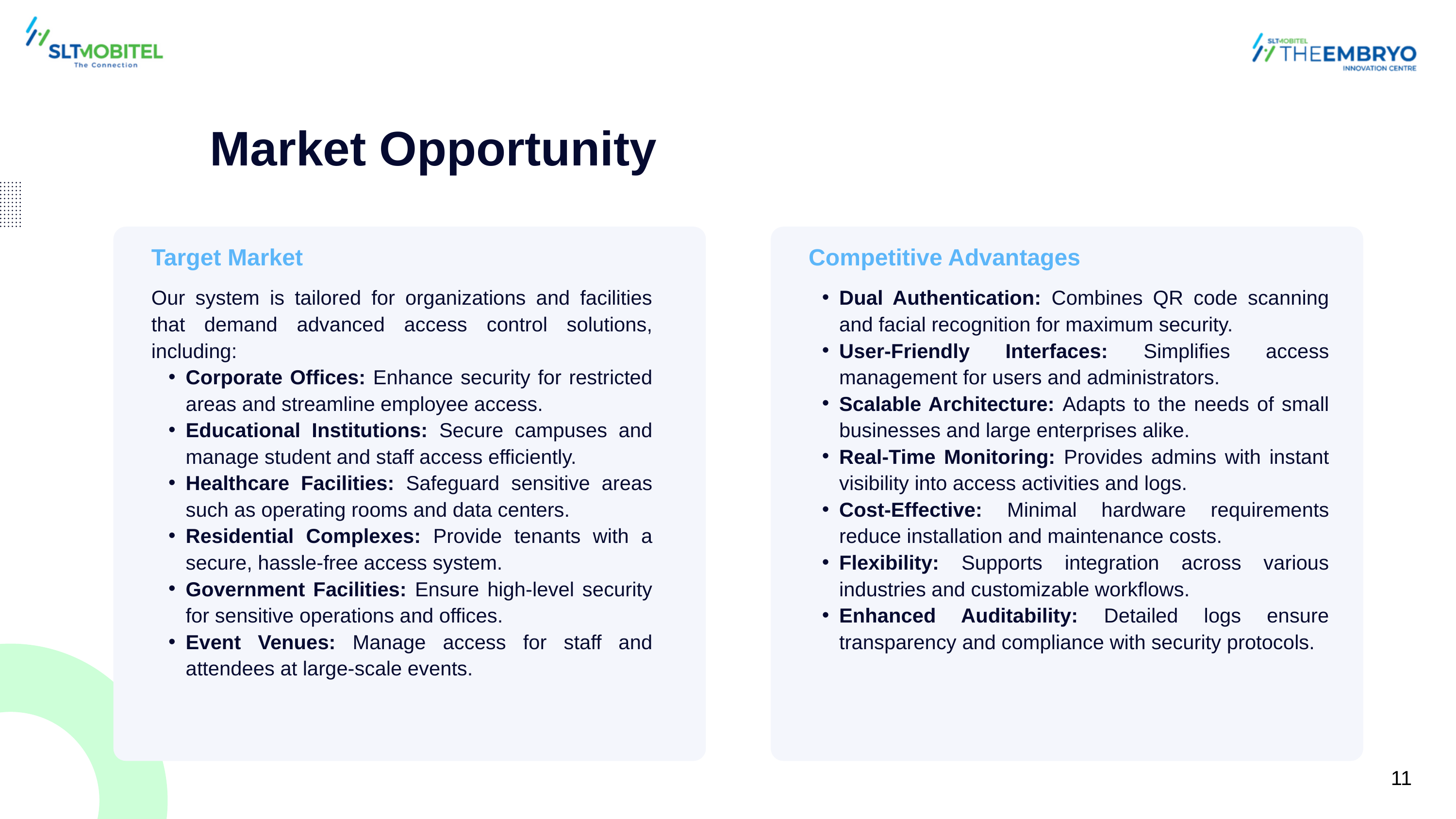

Market Opportunity

Target Market
Competitive Advantages
Our system is tailored for organizations and facilities that demand advanced access control solutions, including:
Corporate Offices: Enhance security for restricted areas and streamline employee access.
Educational Institutions: Secure campuses and manage student and staff access efficiently.
Healthcare Facilities: Safeguard sensitive areas such as operating rooms and data centers.
Residential Complexes: Provide tenants with a secure, hassle-free access system.
Government Facilities: Ensure high-level security for sensitive operations and offices.
Event Venues: Manage access for staff and attendees at large-scale events.

Dual Authentication: Combines QR code scanning and facial recognition for maximum security.
User-Friendly Interfaces: Simplifies access management for users and administrators.
Scalable Architecture: Adapts to the needs of small businesses and large enterprises alike.
Real-Time Monitoring: Provides admins with instant visibility into access activities and logs.
Cost-Effective: Minimal hardware requirements reduce installation and maintenance costs.
Flexibility: Supports integration across various industries and customizable workflows.
Enhanced Auditability: Detailed logs ensure transparency and compliance with security protocols.

11